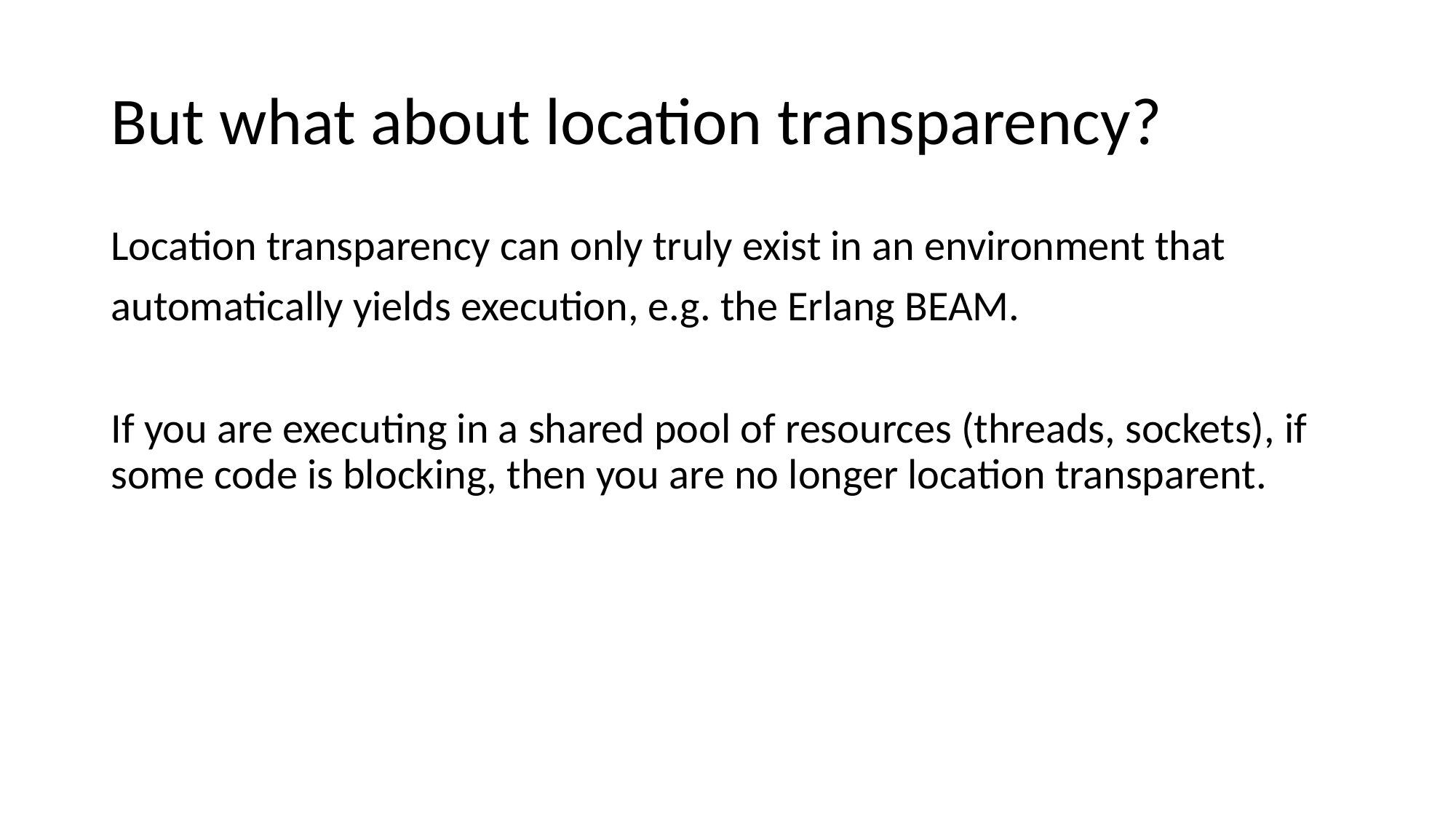

# But what about location transparency?
Location transparency can only truly exist in an environment that
automatically yields execution, e.g. the Erlang BEAM.

If you are executing in a shared pool of resources (threads, sockets), if some code is blocking, then you are no longer location transparent.